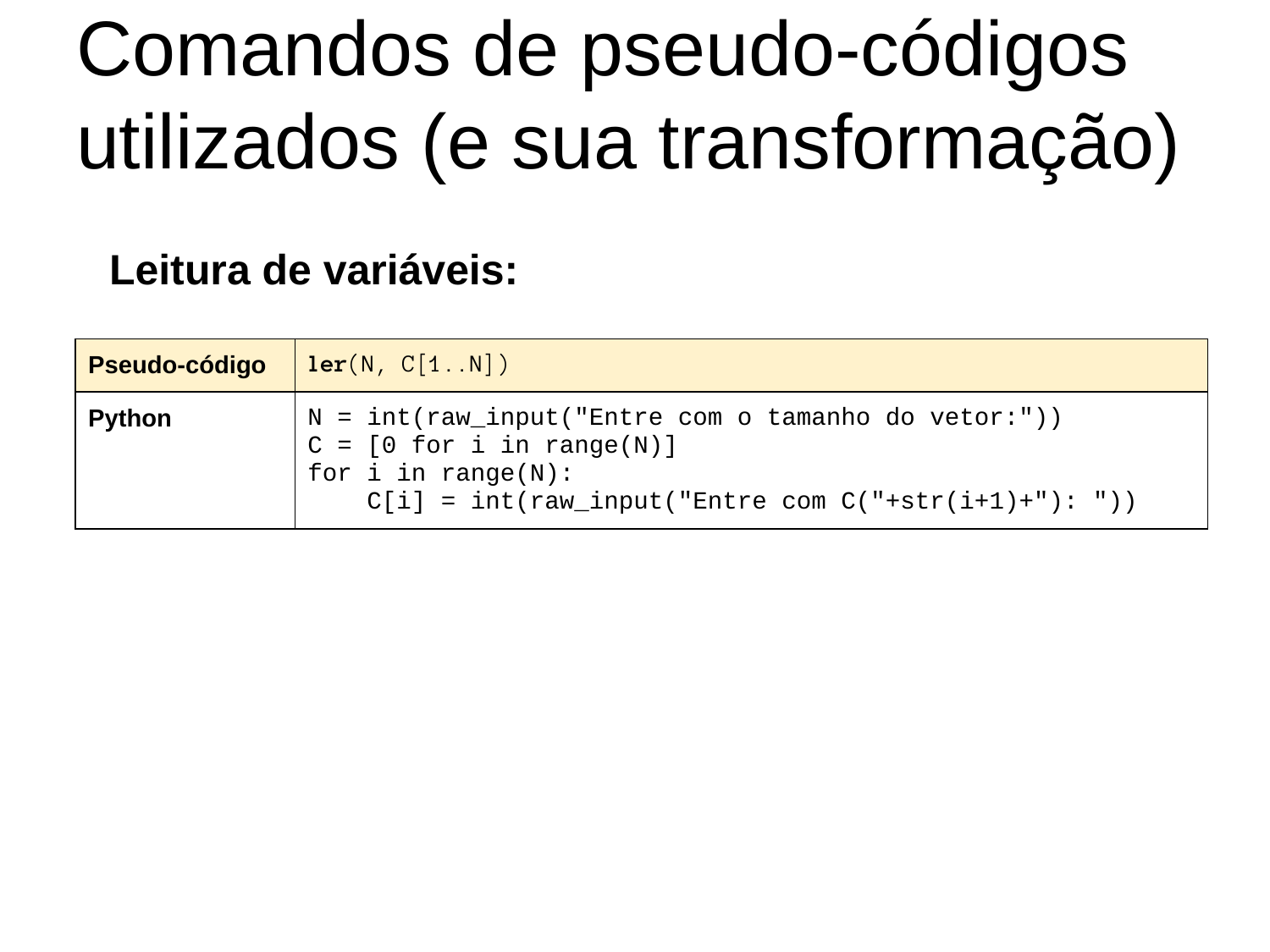

# Comandos de pseudo-códigos utilizados (e sua transformação)
Leitura de variáveis:

| Pseudo-código | ler(N, C[1..N]) |
| --- | --- |
| Python | N = int(raw\_input("Entre com o tamanho do vetor:")) C = [0 for i in range(N)] for i in range(N): C[i] = int(raw\_input("Entre com C("+str(i+1)+"): ")) |